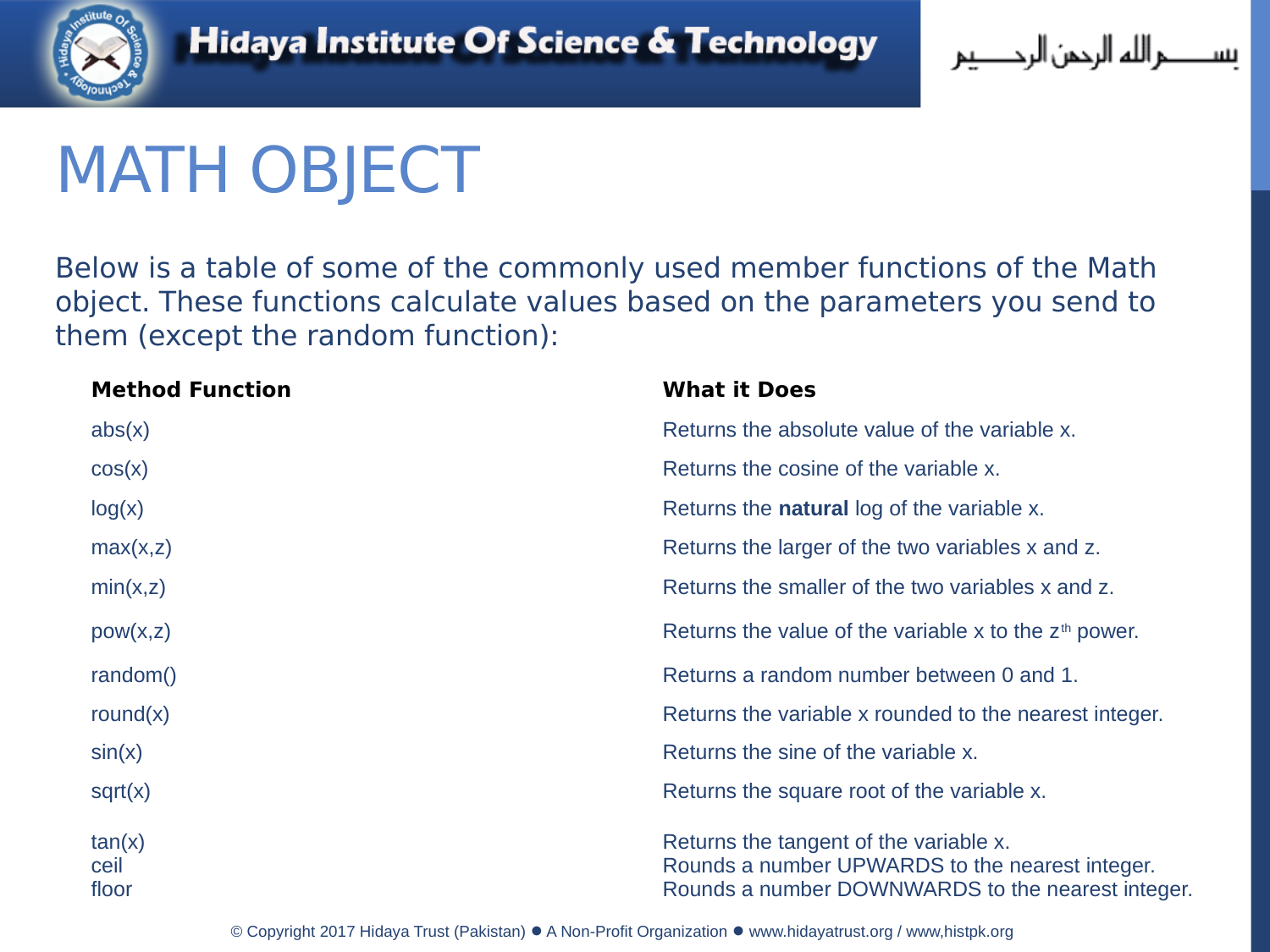

# Math object
Below is a table of some of the commonly used member functions of the Math object. These functions calculate values based on the parameters you send to them (except the random function):

| Method Function | What it Does |
| --- | --- |
| abs(x) | Returns the absolute value of the variable x. |
| cos(x) | Returns the cosine of the variable x. |
| log(x) | Returns the natural log of the variable x. |
| max(x,z) | Returns the larger of the two variables x and z. |
| min(x,z) | Returns the smaller of the two variables x and z. |
| pow(x,z) | Returns the value of the variable x to the zth power. |
| random() | Returns a random number between 0 and 1. |
| round(x) | Returns the variable x rounded to the nearest integer. |
| sin(x) | Returns the sine of the variable x. |
| sqrt(x) | Returns the square root of the variable x. |
| tan(x) ceil floor | Returns the tangent of the variable x. Rounds a number UPWARDS to the nearest integer. Rounds a number DOWNWARDS to the nearest integer. |